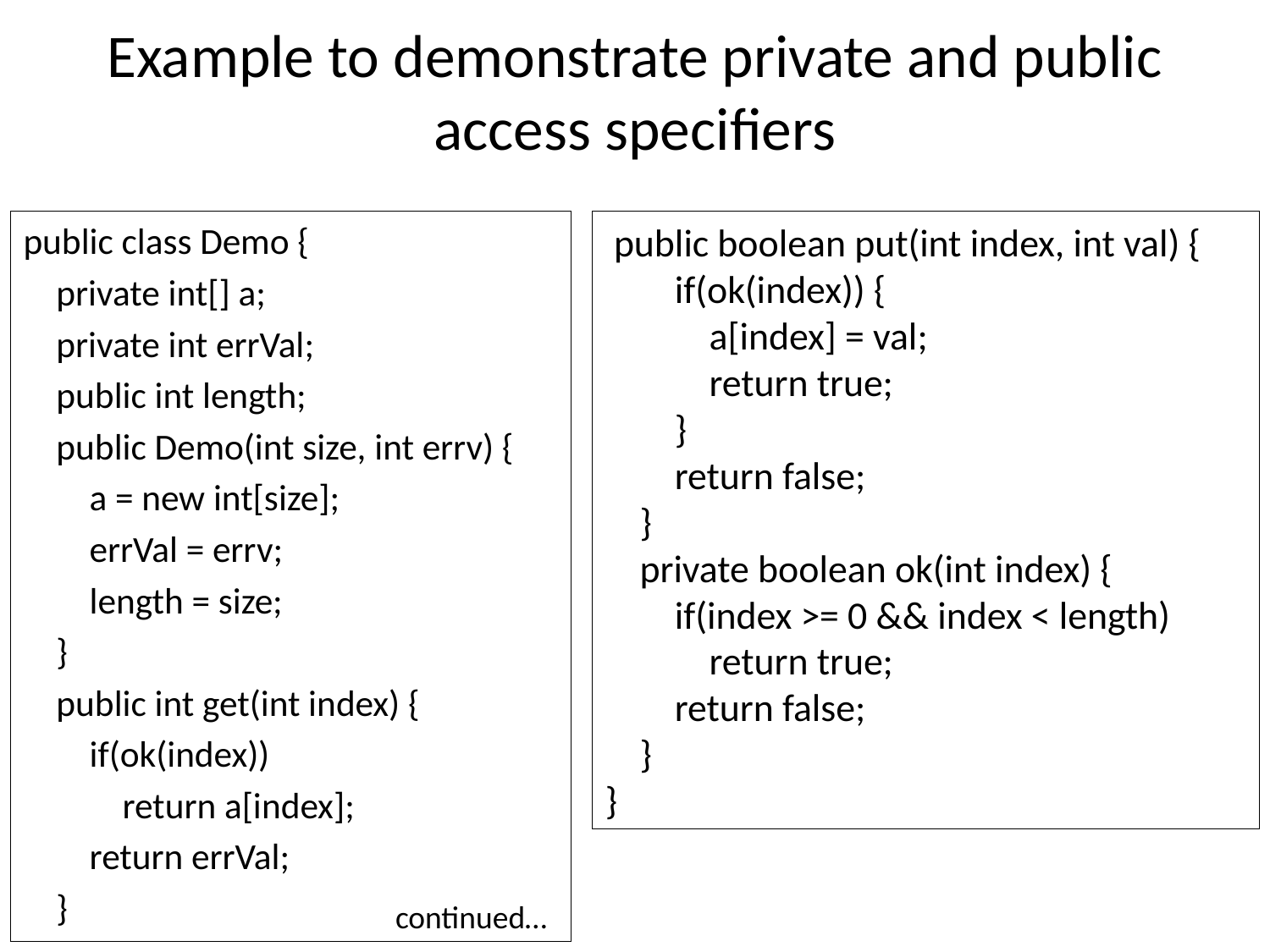

# Example to demonstrate private and public access specifiers
public class Demo {
    private int[] a;
    private int errVal;
    public int length;
    public Demo(int size, int errv) {
        a = new int[size];
        errVal = errv;
        length = size;
    }
    public int get(int index) {
        if(ok(index))
            return a[index];
        return errVal;
    }
 public boolean put(int index, int val) {
        if(ok(index)) {
            a[index] = val;
            return true;
        }
        return false;
    }
    private boolean ok(int index) {
        if(index >= 0 && index < length)
            return true;
        return false;
    }
}
continued…